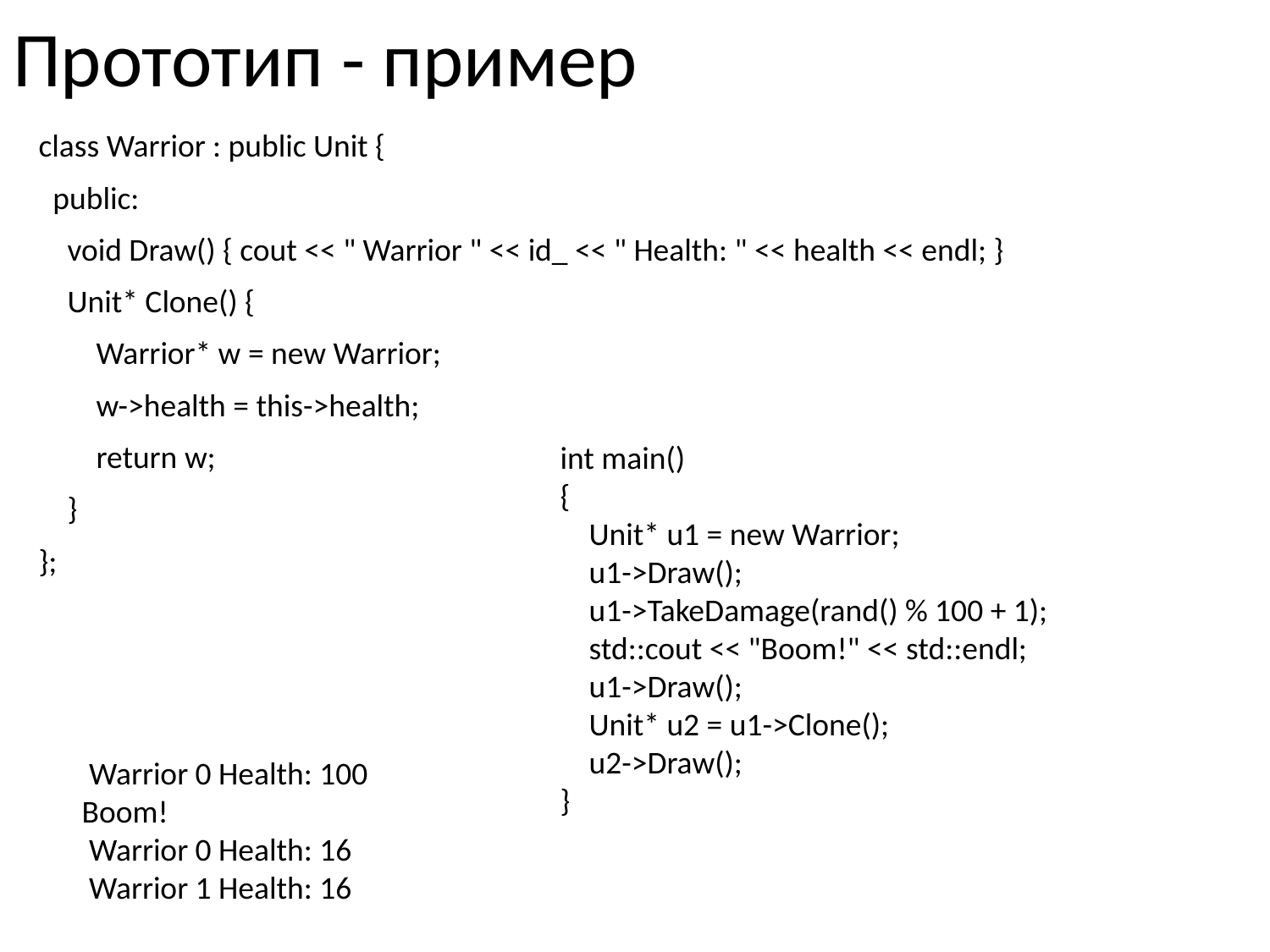

# Прототип - пример
class Warrior : public Unit {
  public:
    void Draw() { cout << " Warrior " << id_ << " Health: " << health << endl; }
    Unit* Clone() {
        Warrior* w = new Warrior;
        w->health = this->health;
        return w;
    }
};

int main()
{
    Unit* u1 = new Warrior;
    u1->Draw();
    u1->TakeDamage(rand() % 100 + 1);
    std::cout << "Boom!" << std::endl;
    u1->Draw();
    Unit* u2 = u1->Clone();
    u2->Draw();
}
 Warrior 0 Health: 100
Boom!
 Warrior 0 Health: 16
 Warrior 1 Health: 16